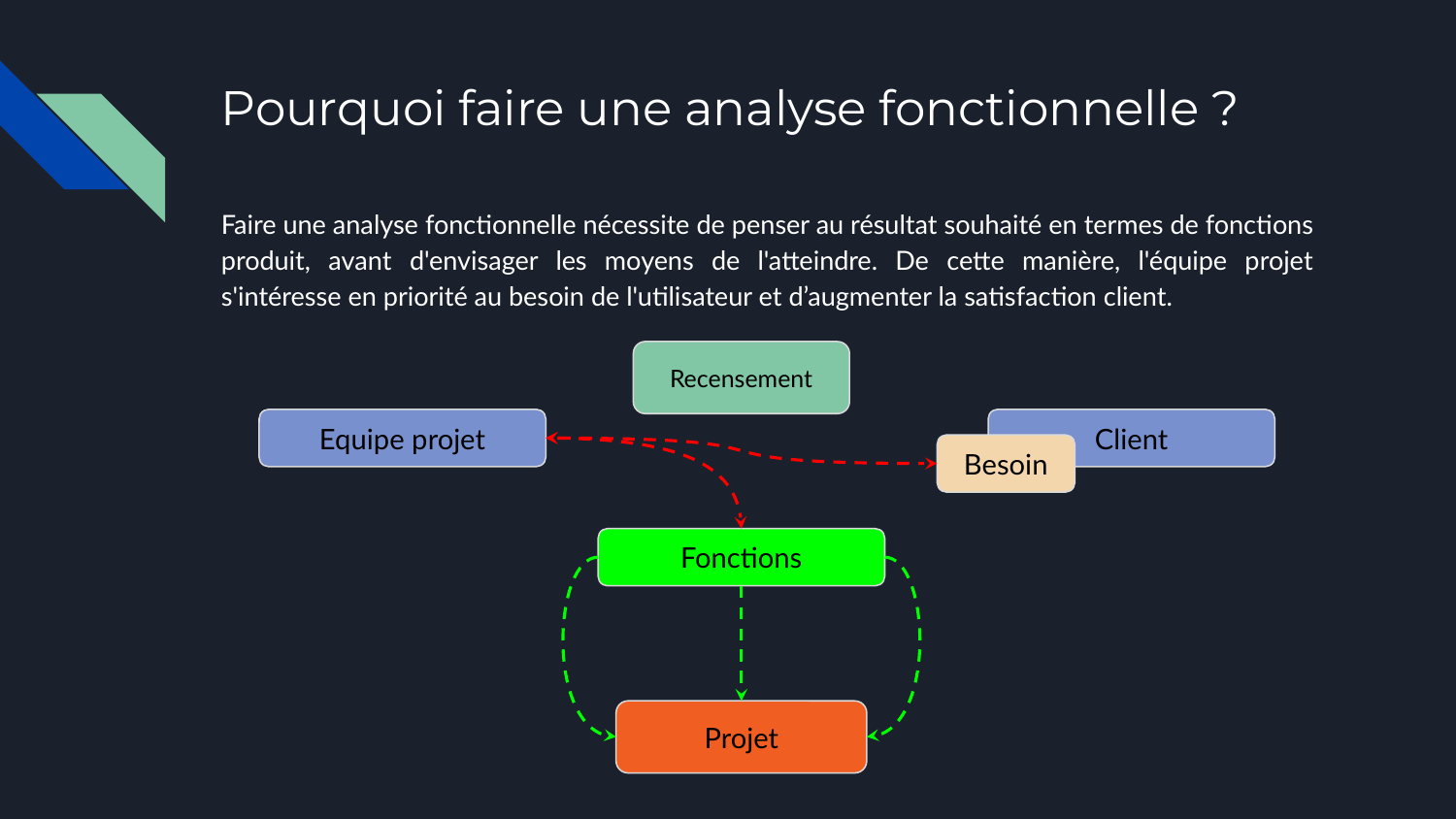

# Pourquoi faire une analyse fonctionnelle ?
Faire une analyse fonctionnelle nécessite de penser au résultat souhaité en termes de fonctions produit, avant d'envisager les moyens de l'atteindre. De cette manière, l'équipe projet s'intéresse en priorité au besoin de l'utilisateur et d’augmenter la satisfaction client.
Recensement
Equipe projet
Client
Besoin
Fonctions
Projet